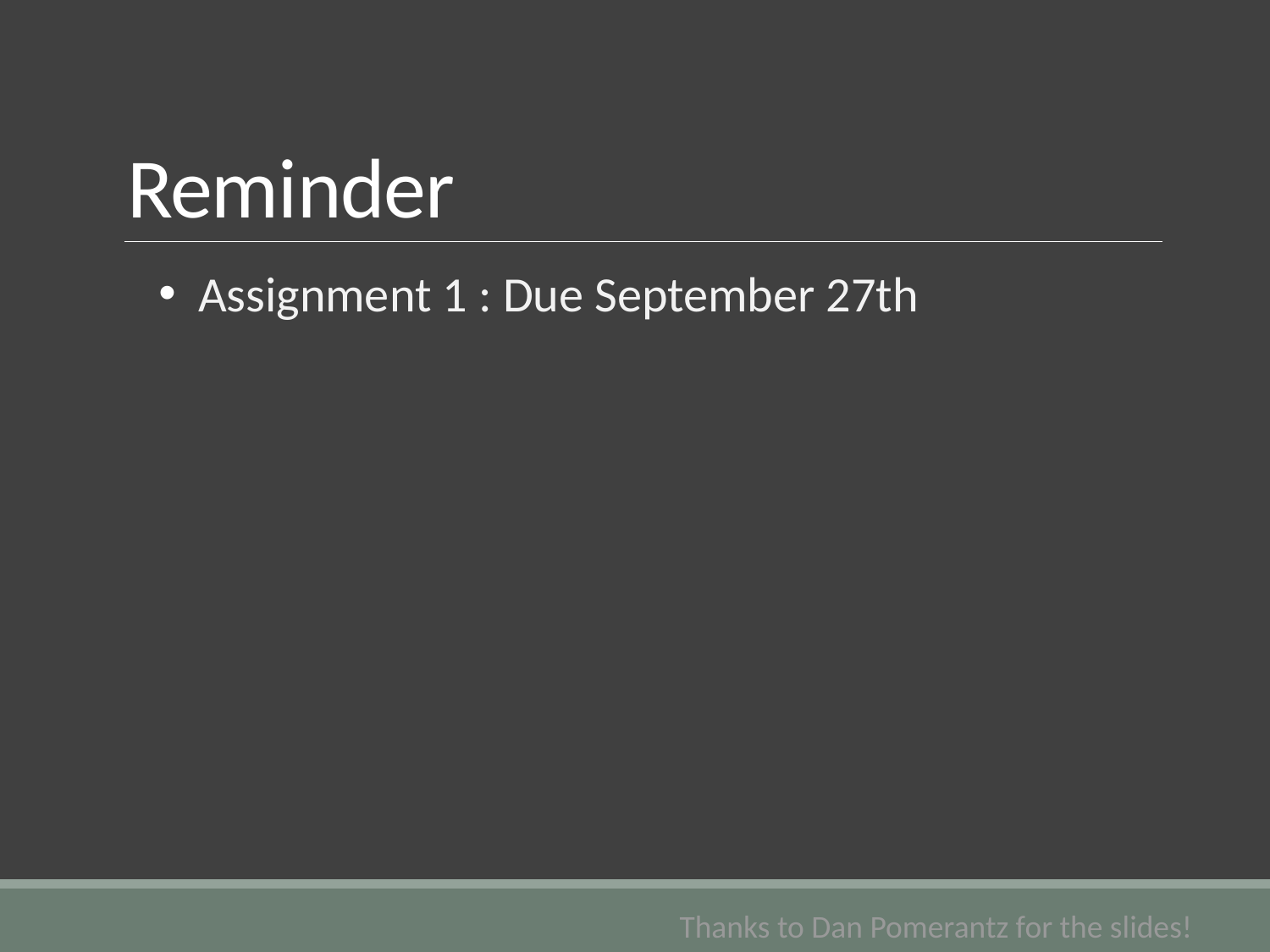

# Reminder
Assignment 1 : Due September 27th
Thanks to Dan Pomerantz for the slides!